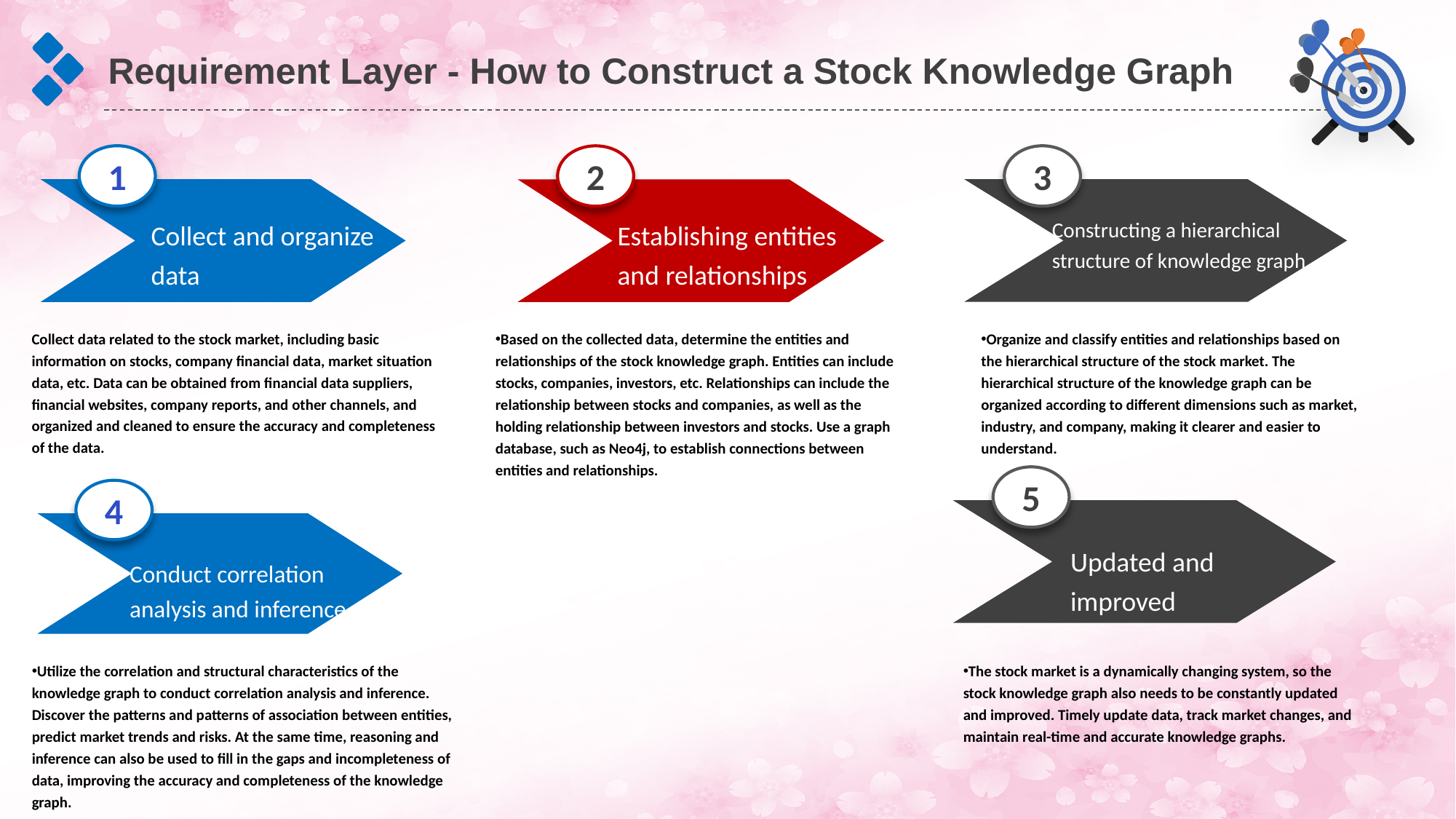

Requirement Layer - How to Construct a Stock Knowledge Graph
1

Collect and organize data
2

3

Establishing entities and relationships
Constructing a hierarchical structure of knowledge graph
Collect data related to the stock market, including basic information on stocks, company financial data, market situation data, etc. Data can be obtained from financial data suppliers, financial websites, company reports, and other channels, and organized and cleaned to ensure the accuracy and completeness of the data.
Based on the collected data, determine the entities and relationships of the stock knowledge graph. Entities can include stocks, companies, investors, etc. Relationships can include the relationship between stocks and companies, as well as the holding relationship between investors and stocks. Use a graph database, such as Neo4j, to establish connections between entities and relationships.
Organize and classify entities and relationships based on the hierarchical structure of the stock market. The hierarchical structure of the knowledge graph can be organized according to different dimensions such as market, industry, and company, making it clearer and easier to understand.
5

4

Conduct correlation analysis and inference
Updated and improved
Utilize the correlation and structural characteristics of the knowledge graph to conduct correlation analysis and inference. Discover the patterns and patterns of association between entities, predict market trends and risks. At the same time, reasoning and inference can also be used to fill in the gaps and incompleteness of data, improving the accuracy and completeness of the knowledge graph.
The stock market is a dynamically changing system, so the stock knowledge graph also needs to be constantly updated and improved. Timely update data, track market changes, and maintain real-time and accurate knowledge graphs.